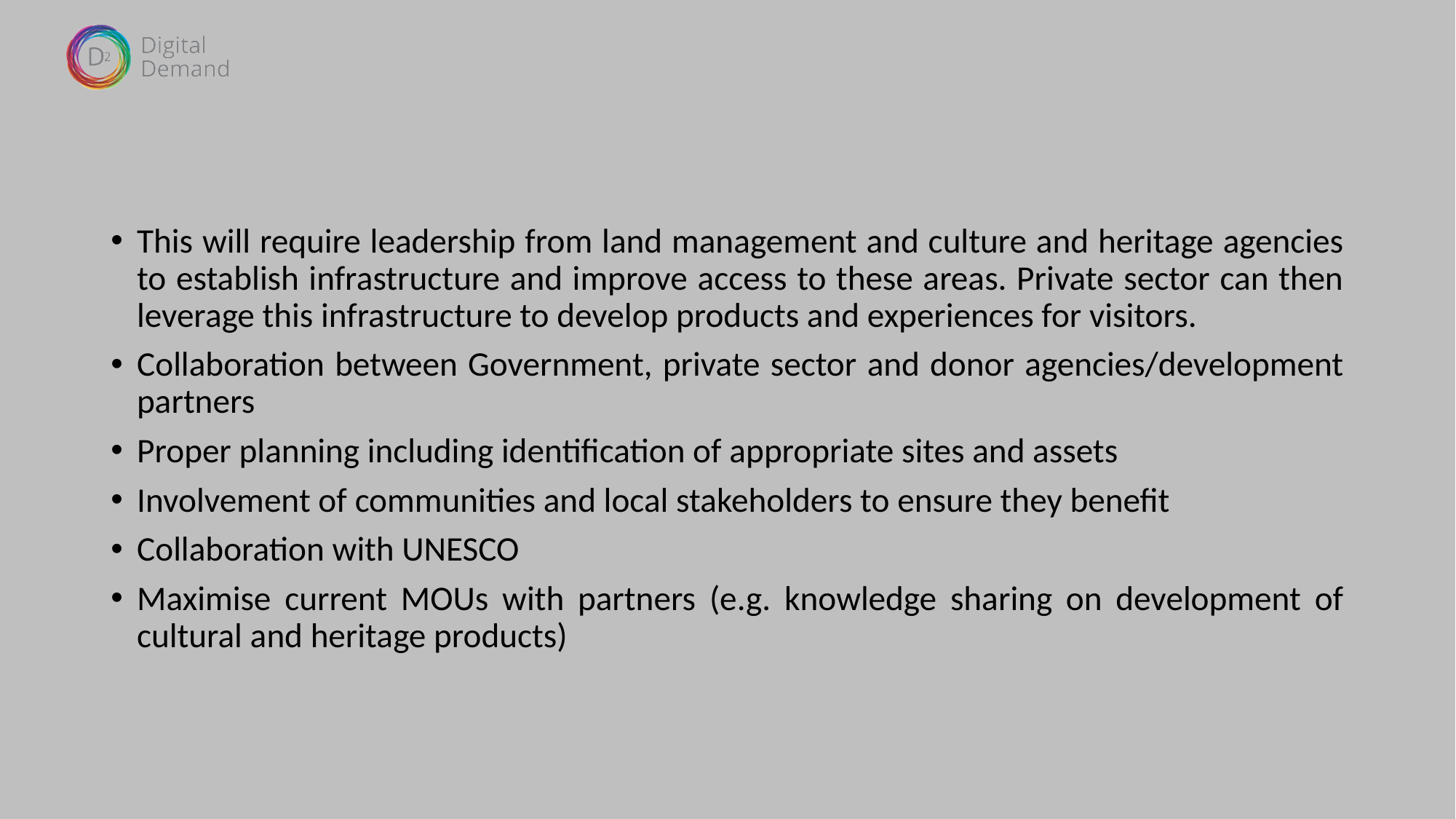

This will require leadership from land management and culture and heritage agencies to establish infrastructure and improve access to these areas. Private sector can then leverage this infrastructure to develop products and experiences for visitors.
Collaboration between Government, private sector and donor agencies/development partners
Proper planning including identification of appropriate sites and assets
Involvement of communities and local stakeholders to ensure they benefit
Collaboration with UNESCO
Maximise current MOUs with partners (e.g. knowledge sharing on development of cultural and heritage products)